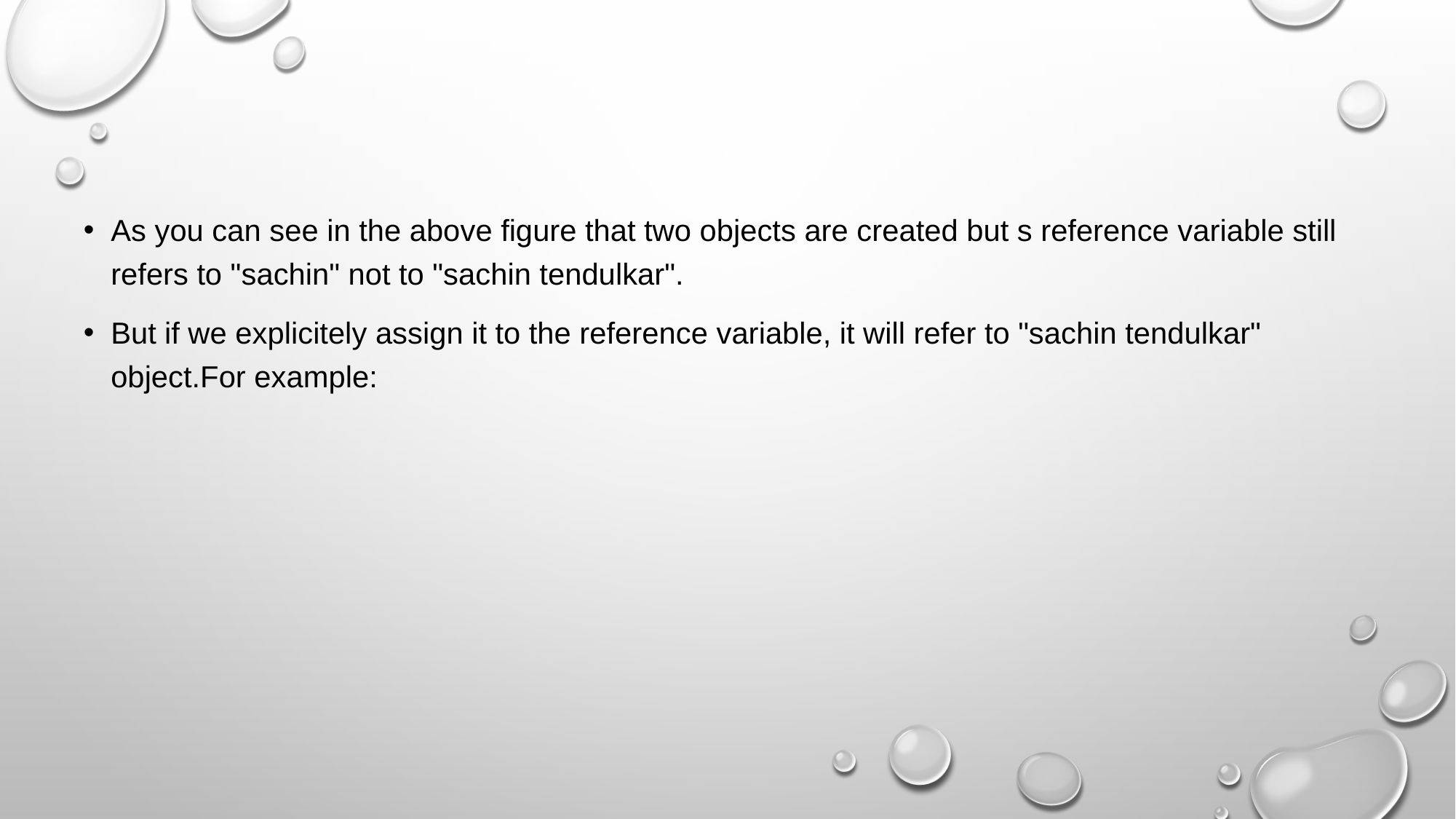

#
As you can see in the above figure that two objects are created but s reference variable still refers to "sachin" not to "sachin tendulkar".
But if we explicitely assign it to the reference variable, it will refer to "sachin tendulkar" object.For example: